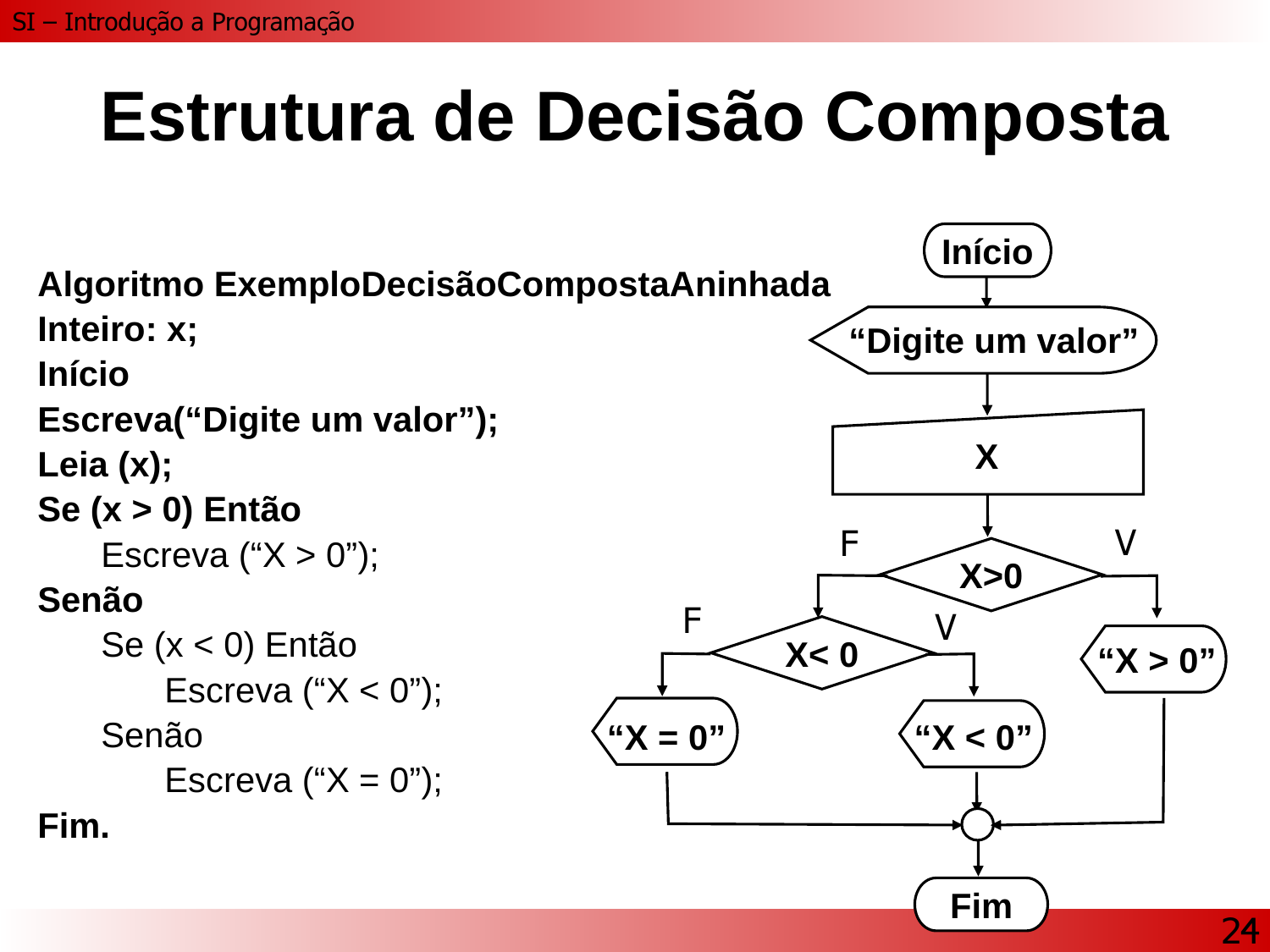

# Estrutura de Decisão Composta

Algoritmo ExemploDecisãoCompostaAninhada
Inteiro: x;
Início
Escreva(“Digite um valor”);
Leia (x);
Se (x > 0) Então
Escreva (“X > 0”);
Senão
Se (x < 0) Então
Escreva (“X < 0”);
Senão
Escreva (“X = 0”);
Fim.

Início

“Digite um valor”

X

V
F
X>0

F
V
X< 0

“X > 0”

“X = 0”
“X < 0”

Fim
24